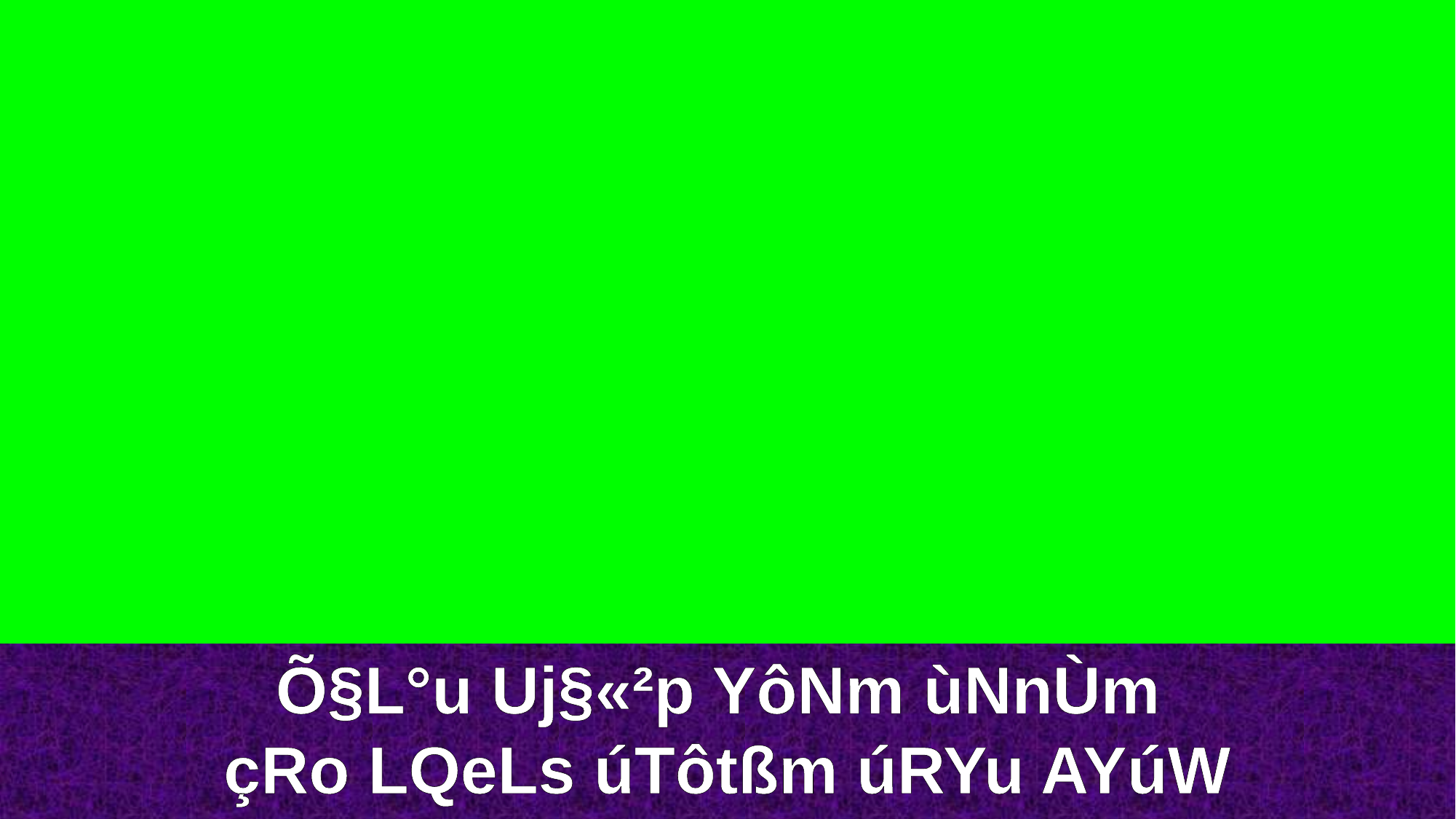

Õ§L°u Uj§«²p YôNm ùNnÙm
çRo LQeLs úTôtßm úRYu AYúW